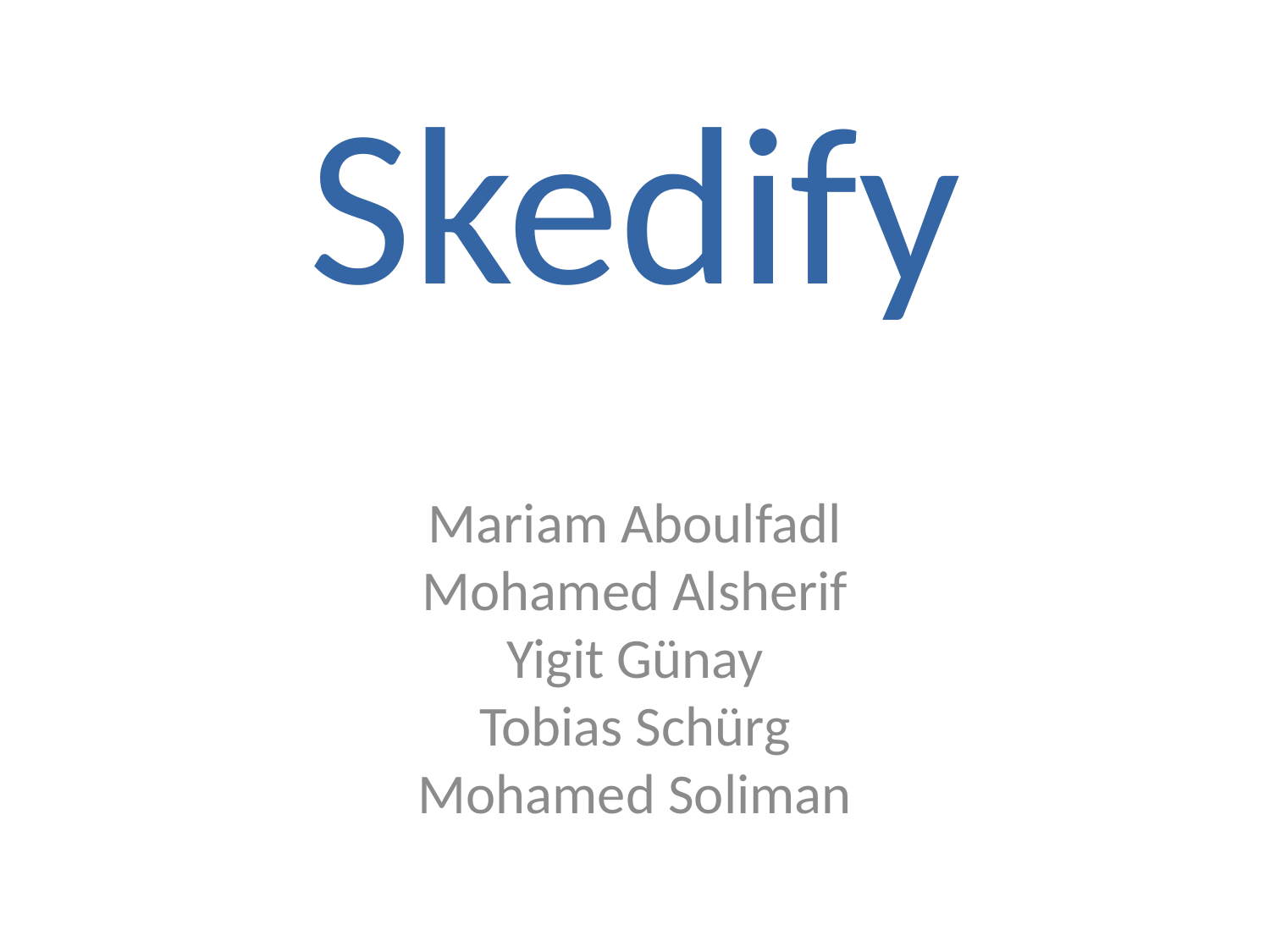

Skedify
Mariam Aboulfadl
Mohamed Alsherif
Yigit Günay
Tobias Schürg
Mohamed Soliman